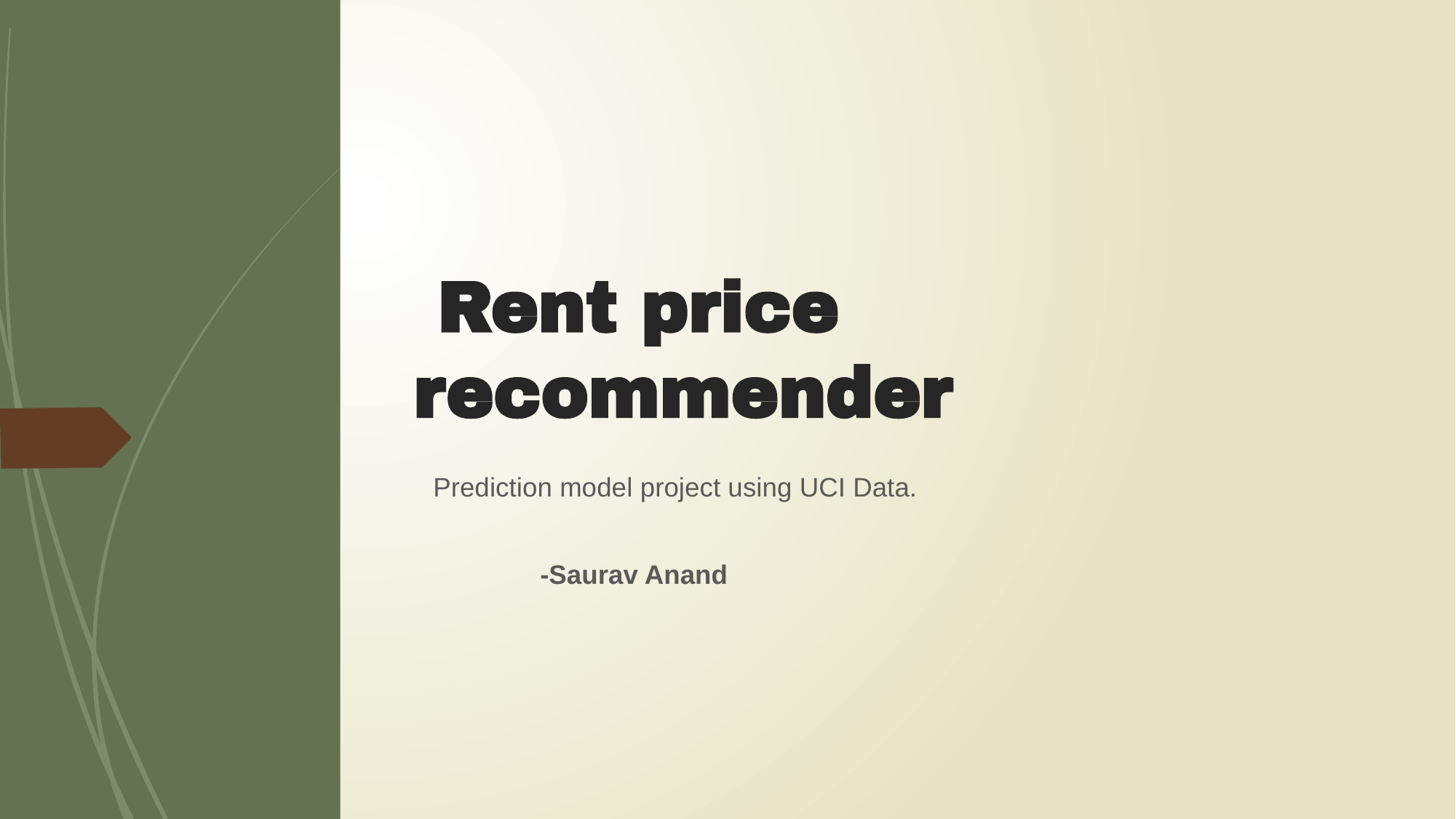

# Rent price recommender

Prediction model project using UCI Data.

											-Saurav Anand